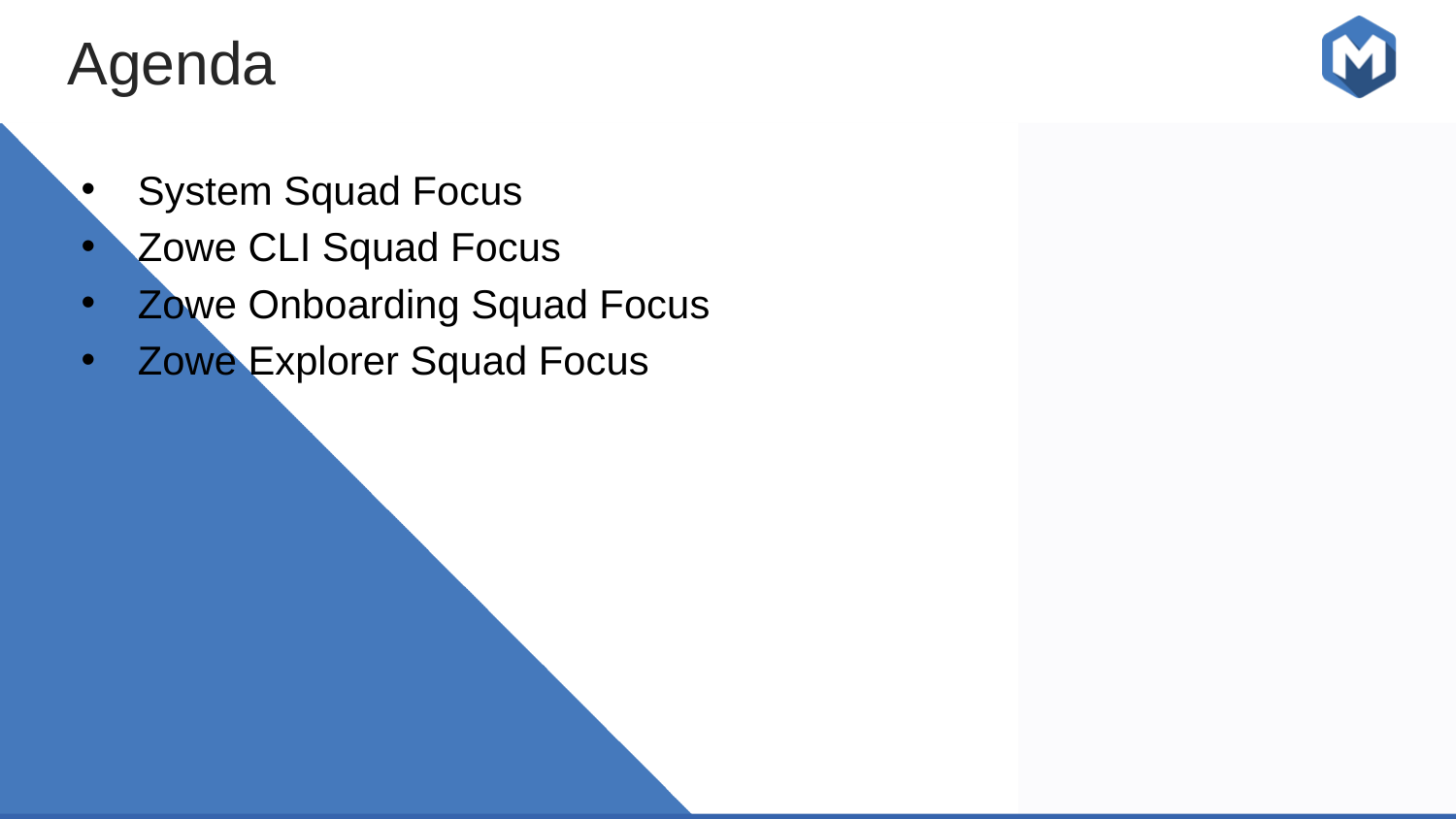

Agenda
System Squad Focus
Zowe CLI Squad Focus
Zowe Onboarding Squad Focus
Zowe Explorer Squad Focus